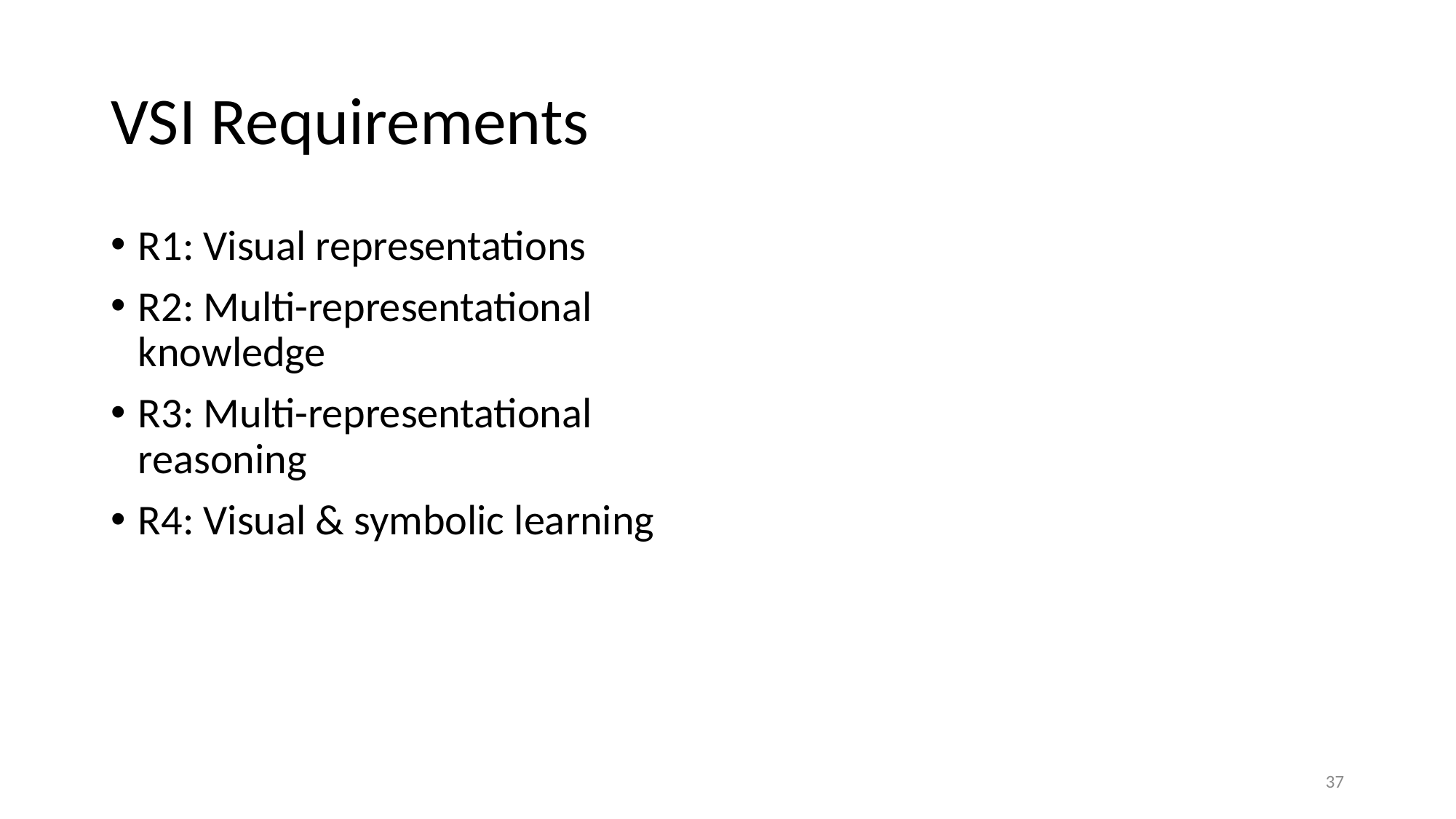

# VSI Requirements
R1: Visual representations
R2: Multi-representational knowledge
R3: Multi-representational reasoning
R4: Visual & symbolic learning

37